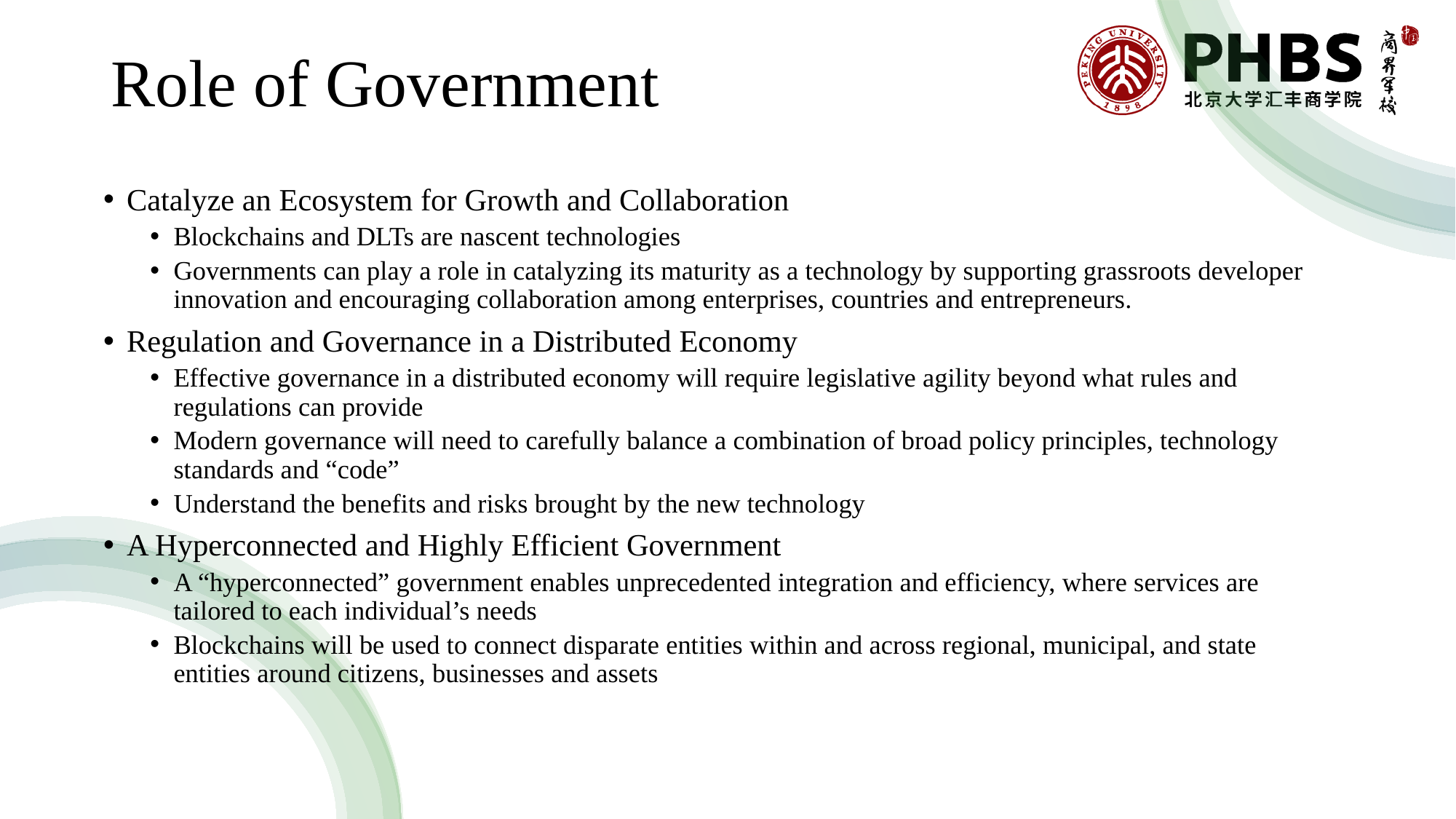

# Role of Government
Catalyze an Ecosystem for Growth and Collaboration
Blockchains and DLTs are nascent technologies
Governments can play a role in catalyzing its maturity as a technology by supporting grassroots developer innovation and encouraging collaboration among enterprises, countries and entrepreneurs.
Regulation and Governance in a Distributed Economy
Effective governance in a distributed economy will require legislative agility beyond what rules and regulations can provide
Modern governance will need to carefully balance a combination of broad policy principles, technology standards and “code”
Understand the benefits and risks brought by the new technology
A Hyperconnected and Highly Efficient Government
A “hyperconnected” government enables unprecedented integration and efficiency, where services are tailored to each individual’s needs
Blockchains will be used to connect disparate entities within and across regional, municipal, and state entities around citizens, businesses and assets